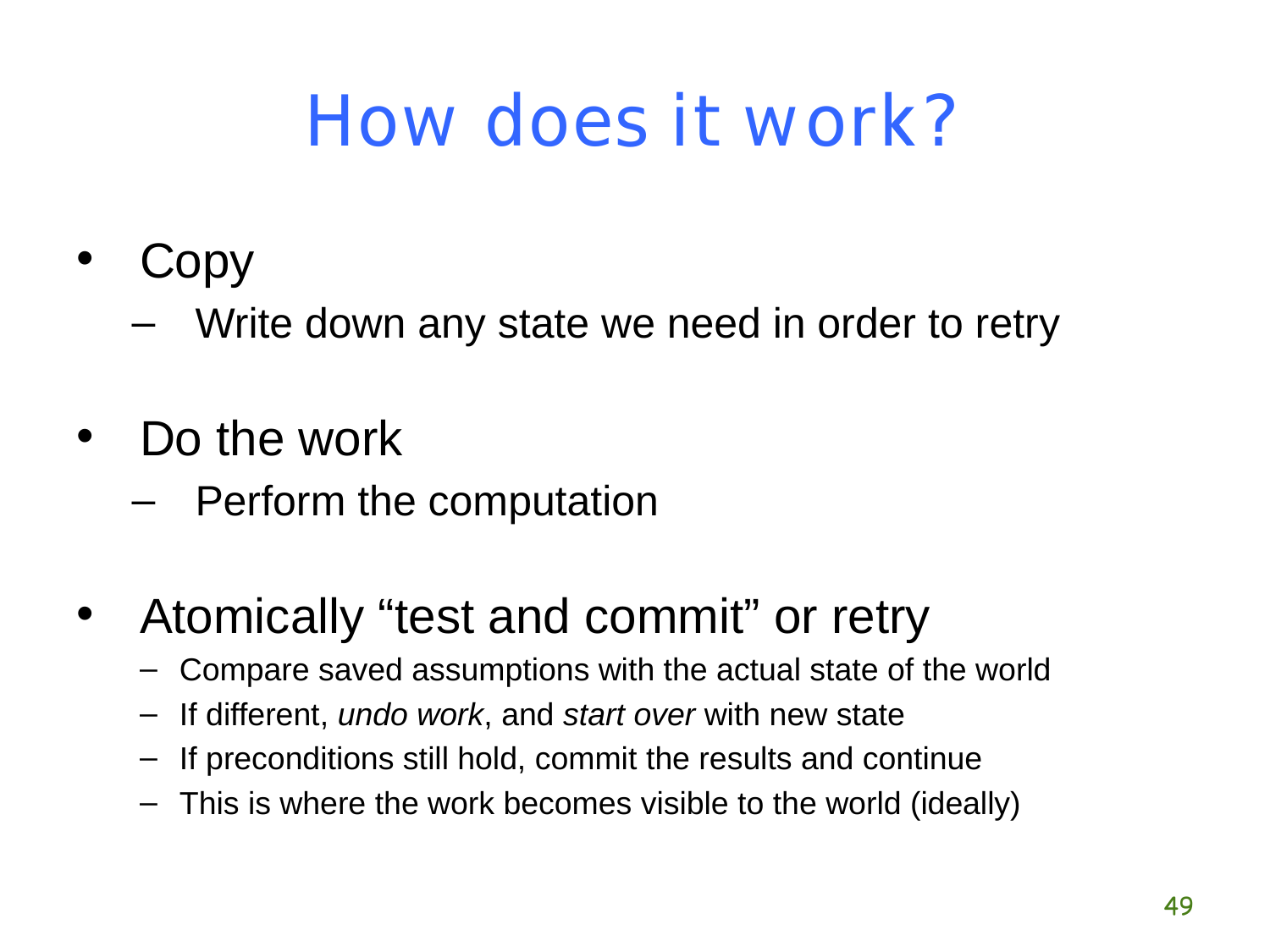

# How does it work?
Copy
Write down any state we need in order to retry

Do the work
Perform the computation

Atomically “test and commit” or retry
Compare saved assumptions with the actual state of the world
If different, undo work, and start over with new state
If preconditions still hold, commit the results and continue
This is where the work becomes visible to the world (ideally)

            49